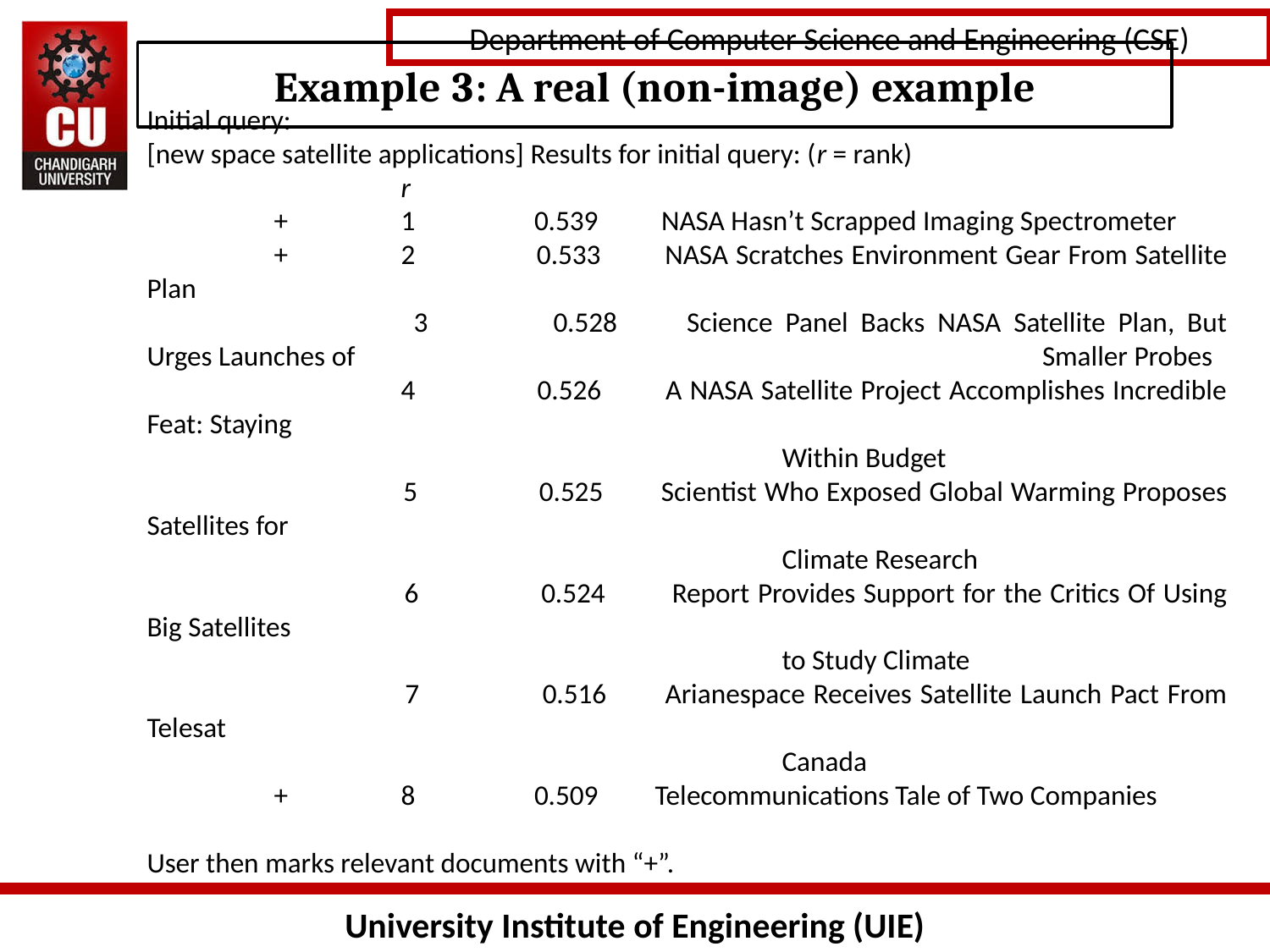

Example 3: A real (non-image) example
Initial query:
[new space satellite applications] Results for initial query: (r = rank)
		r
	+	1	 0.539	 NASA Hasn’t Scrapped Imaging Spectrometer
	+	2 	 0.533	 NASA Scratches Environment Gear From Satellite Plan
  		3	 0.528	 Science Panel Backs NASA Satellite Plan, But Urges Launches of 						 Smaller Probes
		4 	 0.526	 A NASA Satellite Project Accomplishes Incredible Feat: Staying
					Within Budget
  		5 	 0.525 	Scientist Who Exposed Global Warming Proposes Satellites for
					Climate Research
  		6 	 0.524 	 Report Provides Support for the Critics Of Using Big Satellites
					to Study Climate
  		7 	 0.516 	Arianespace Receives Satellite Launch Pact From Telesat
					Canada
	+	8	 0.509 	Telecommunications Tale of Two Companies

User then marks relevant documents with “+”.